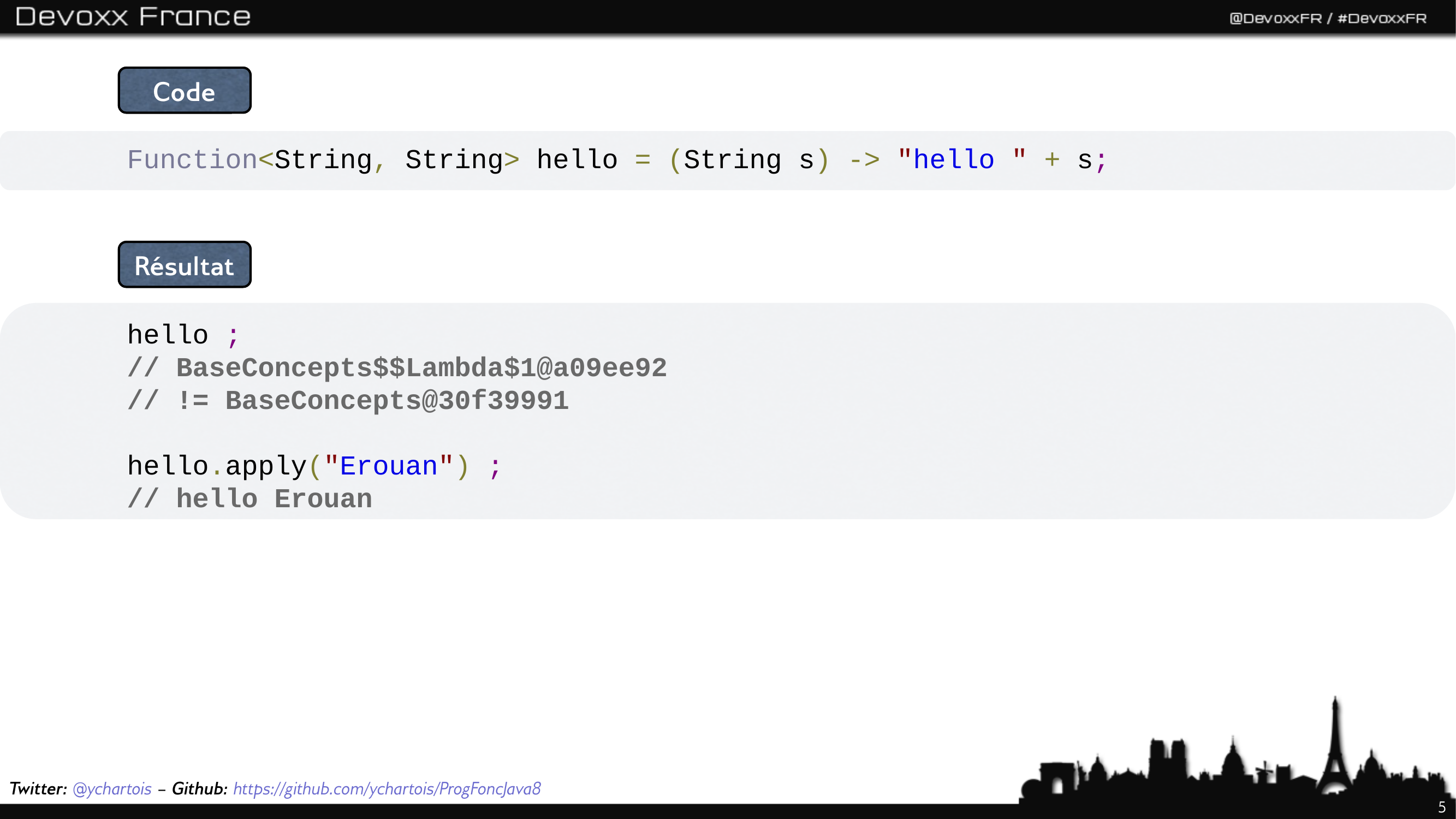

Code

Function<String, String> hello = (String s) -> "hello " + s;
Résultat

hello ;
// BaseConcepts$$Lambda$1@a09ee92
// != BaseConcepts@30f39991

hello.apply("Erouan") ;
// hello Erouan
Twitter: @ychartois – Github: https://github.com/ychartois/ProgFoncJava8
5